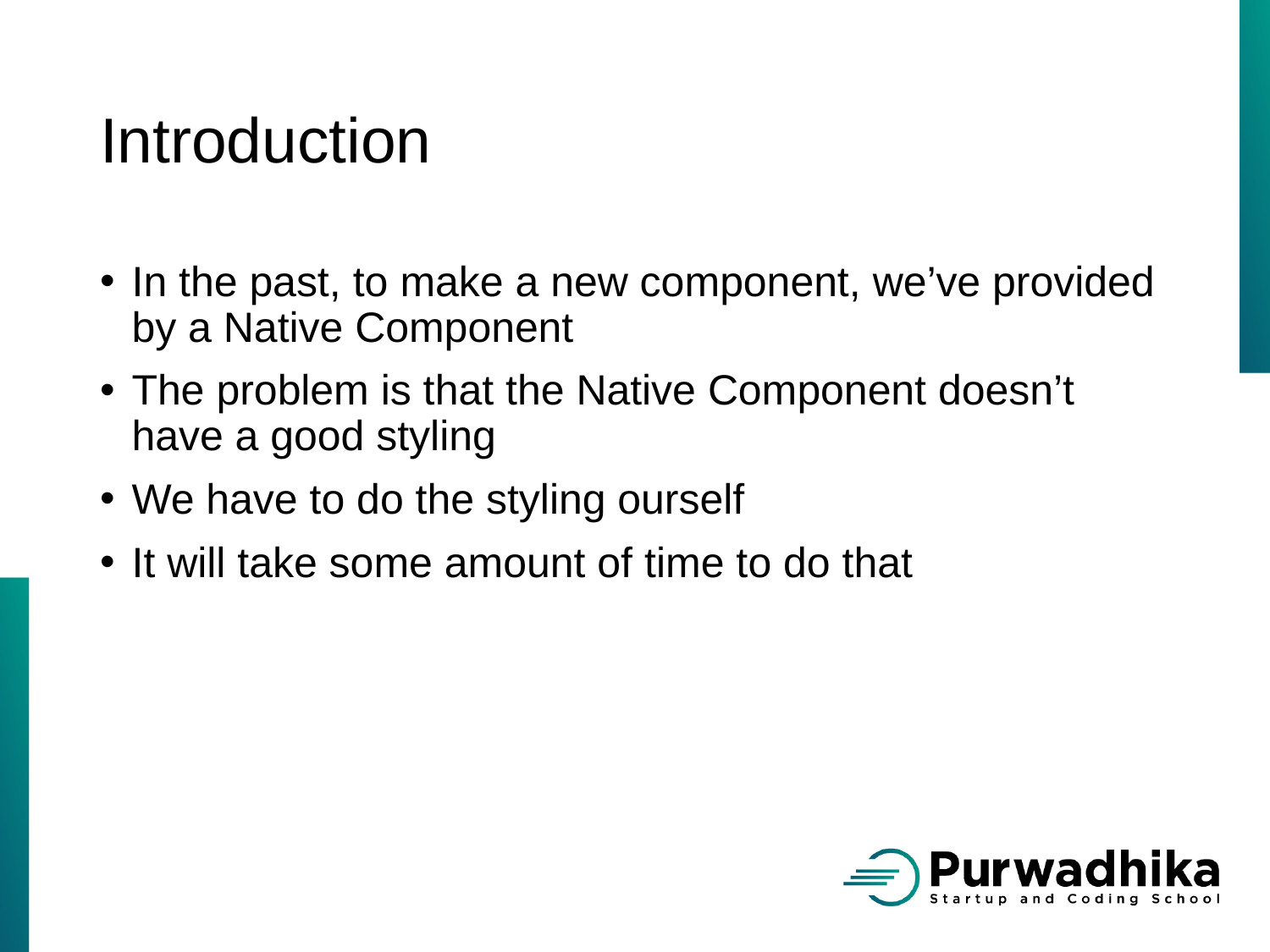

# Introduction
In the past, to make a new component, we’ve provided by a Native Component
The problem is that the Native Component doesn’t have a good styling
We have to do the styling ourself
It will take some amount of time to do that